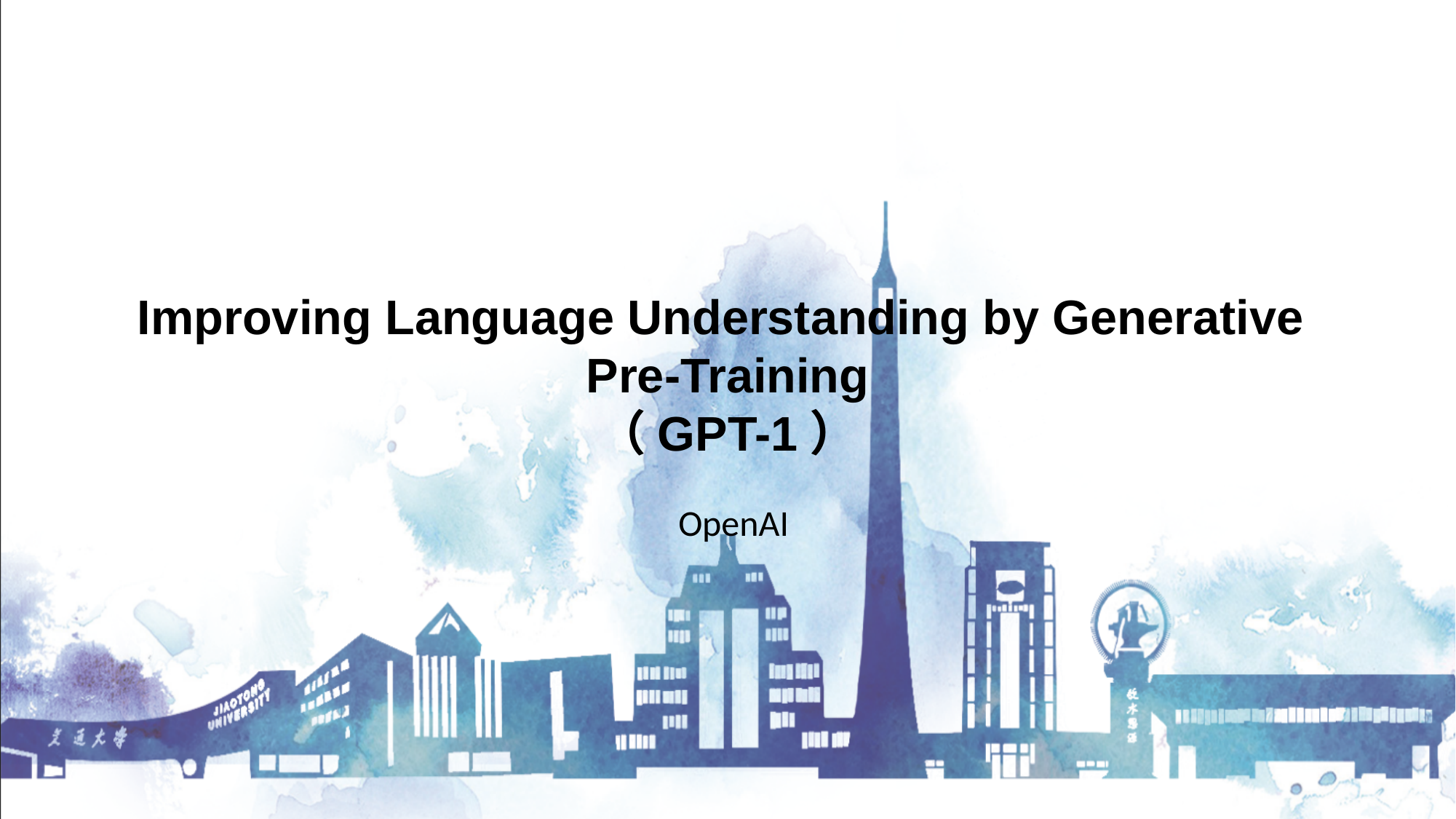

Improving Language Understanding by Generative
Pre-Training
（GPT-1）
OpenAI